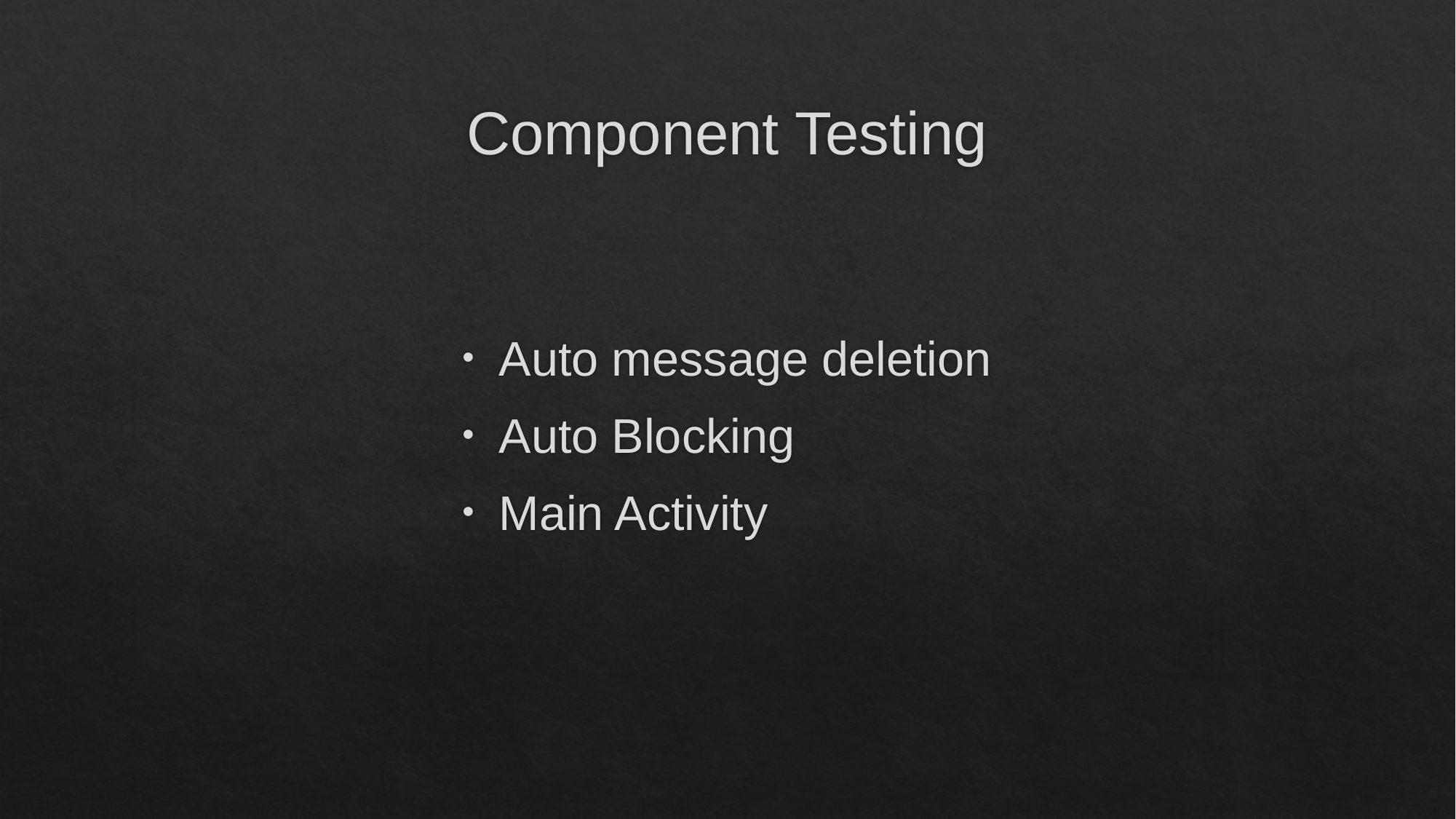

# Component Testing
Auto message deletion
Auto Blocking
Main Activity